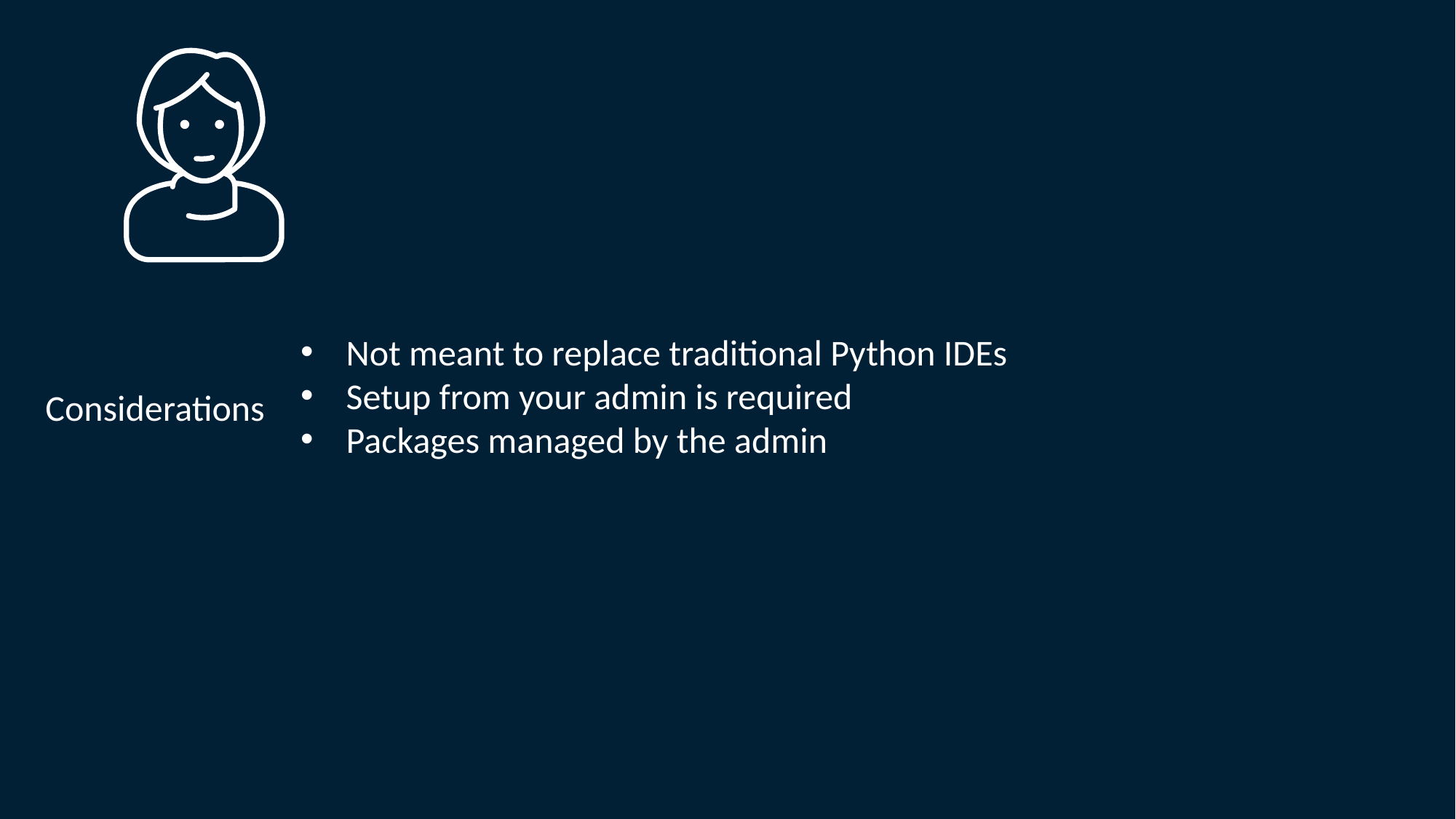

Not meant to replace traditional Python IDEs
Setup from your admin is required
Packages managed by the admin
Considerations